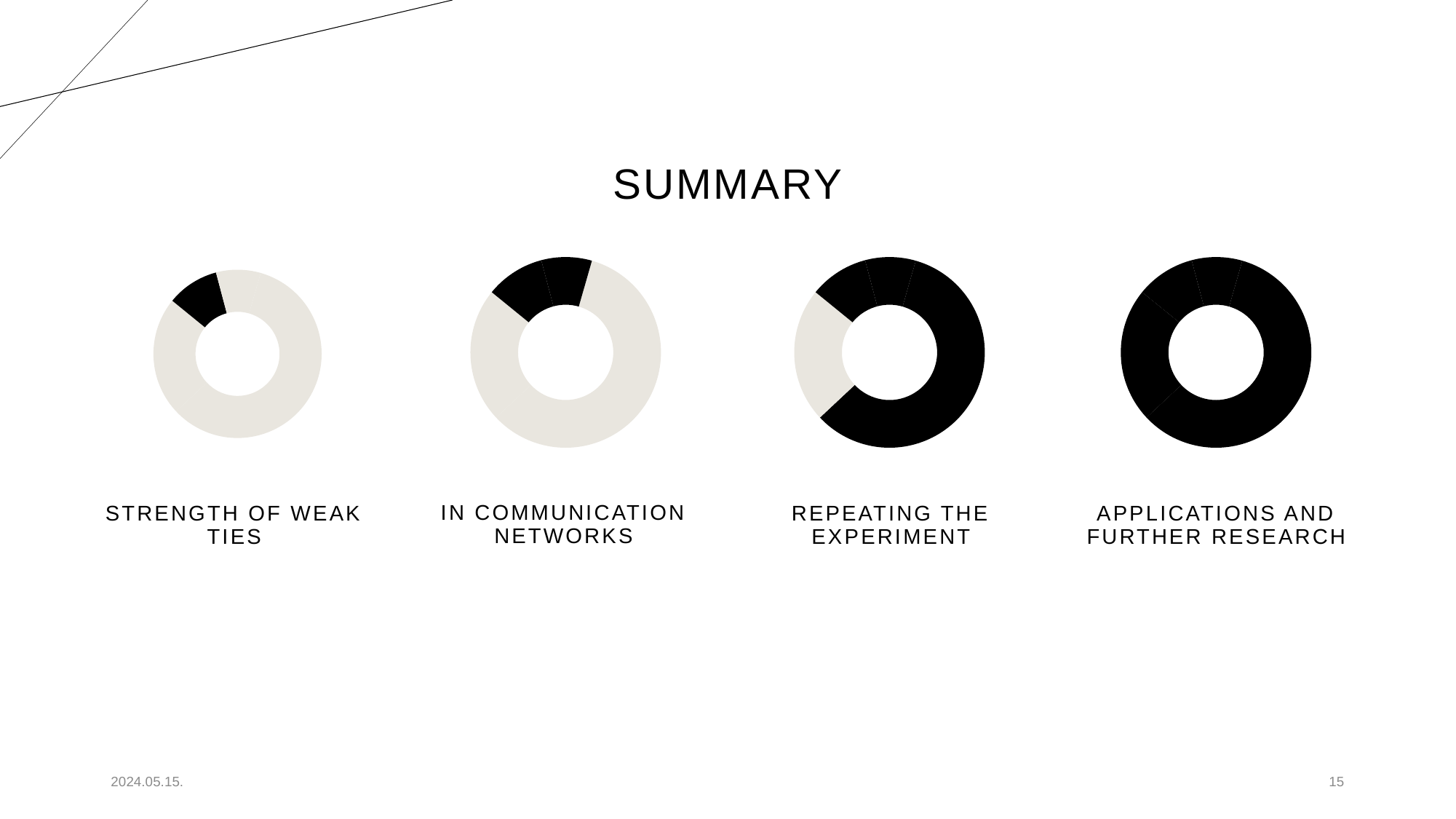

# SUMMARY

### Chart

| Category | Sales |
|---|---|
| Part 1 | 82000.0 |
| Part 2 | 32000.0 |
| Part 3 | 14000.0 |
| Part 4 | 12000.0 |

### Chart

| Category | Sales |
|---|---|
| Part 1 | 82000.0 |
| Part 2 | 32000.0 |
| Part 3 | 14000.0 |
| Part 4 | 12000.0 |

### Chart

| Category | Sales |
|---|---|
| Part 1 | 82000.0 |
| Part 2 | 32000.0 |
| Part 3 | 14000.0 |
| Part 4 | 12000.0 |

### Chart

| Category | Sales |
|---|---|
| Part 1 | 82000.0 |
| Part 2 | 32000.0 |
| Part 3 | 14000.0 |
| Part 4 | 12000.0 |
IN COMMUNICATION NETWORKS
STRENGTH OF WEAK TIES
REPEATING THE EXPERIMENT
APPLICATIONS AND FURTHER RESEARCH
2024.05.15.
15